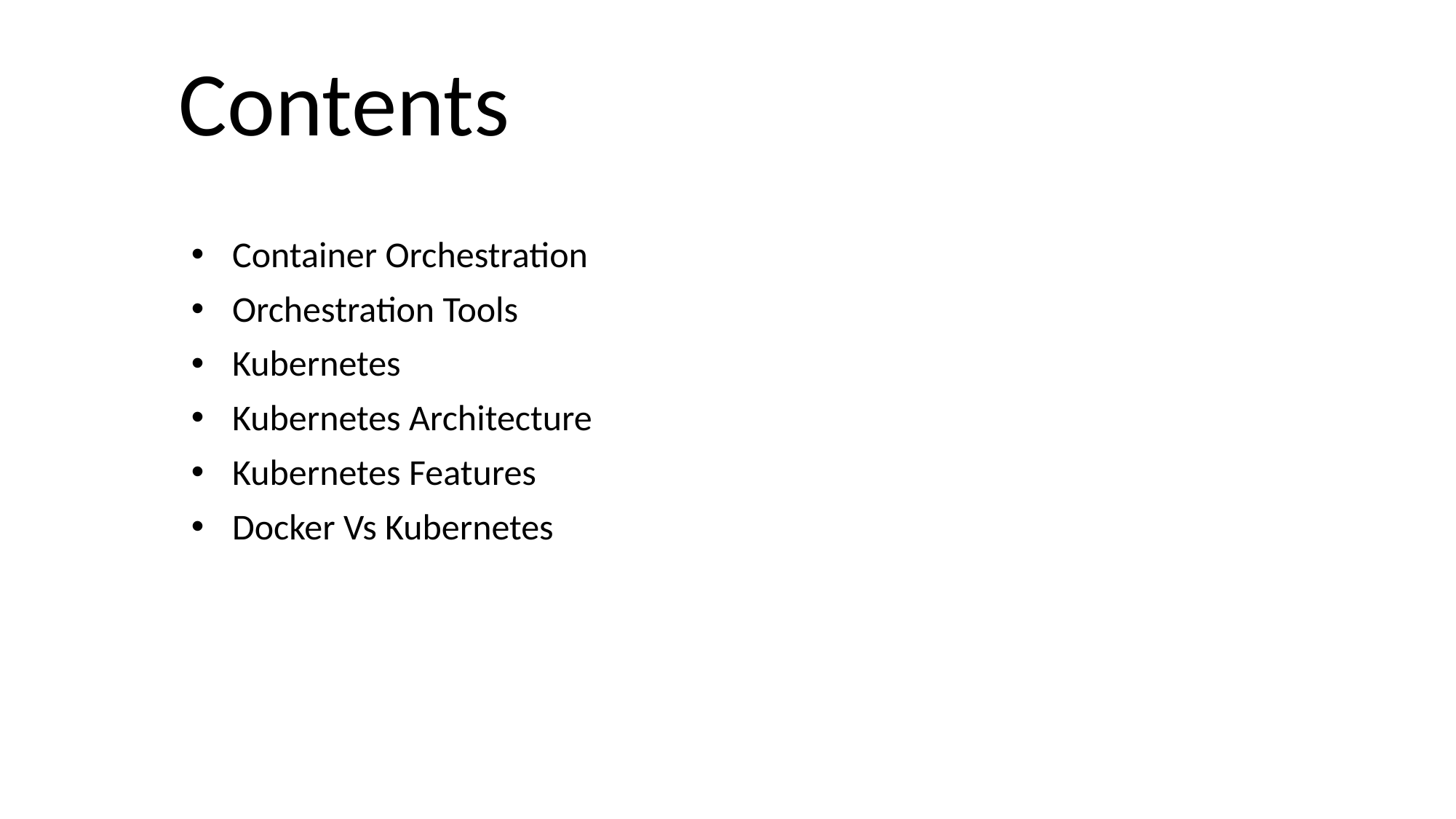

# Contents
Container Orchestration
Orchestration Tools
Kubernetes
Kubernetes Architecture
Kubernetes Features
Docker Vs Kubernetes